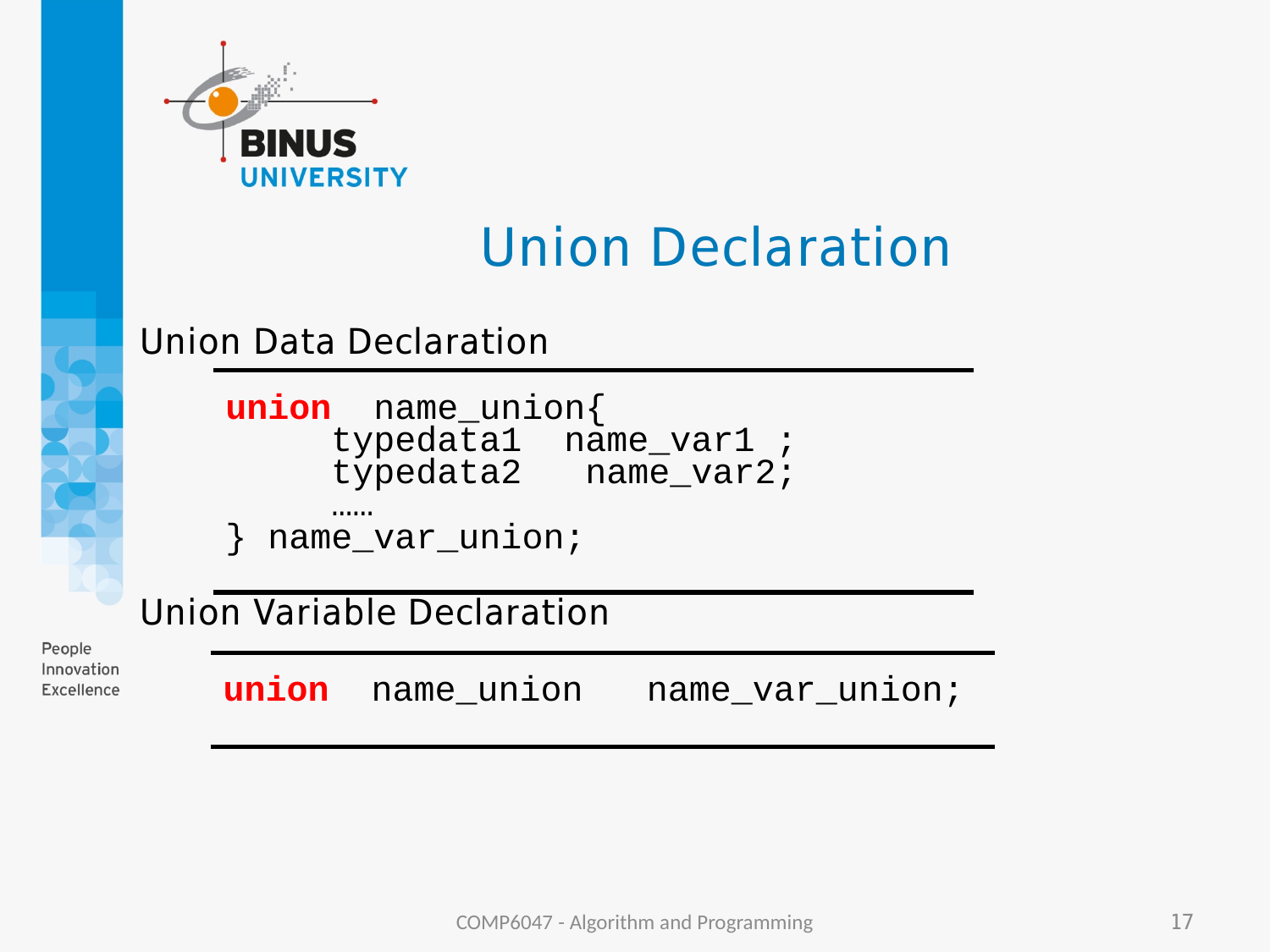

# Union Declaration
Union Data Declaration

Union Variable Declaration

|  | union name\_union{ typedata1 name\_var1 ; typedata2 name\_var2; …… } name\_var\_union; |
| --- | --- |
|  | union name\_union name\_var\_union; |
| --- | --- |
COMP6047 - Algorithm and Programming
17